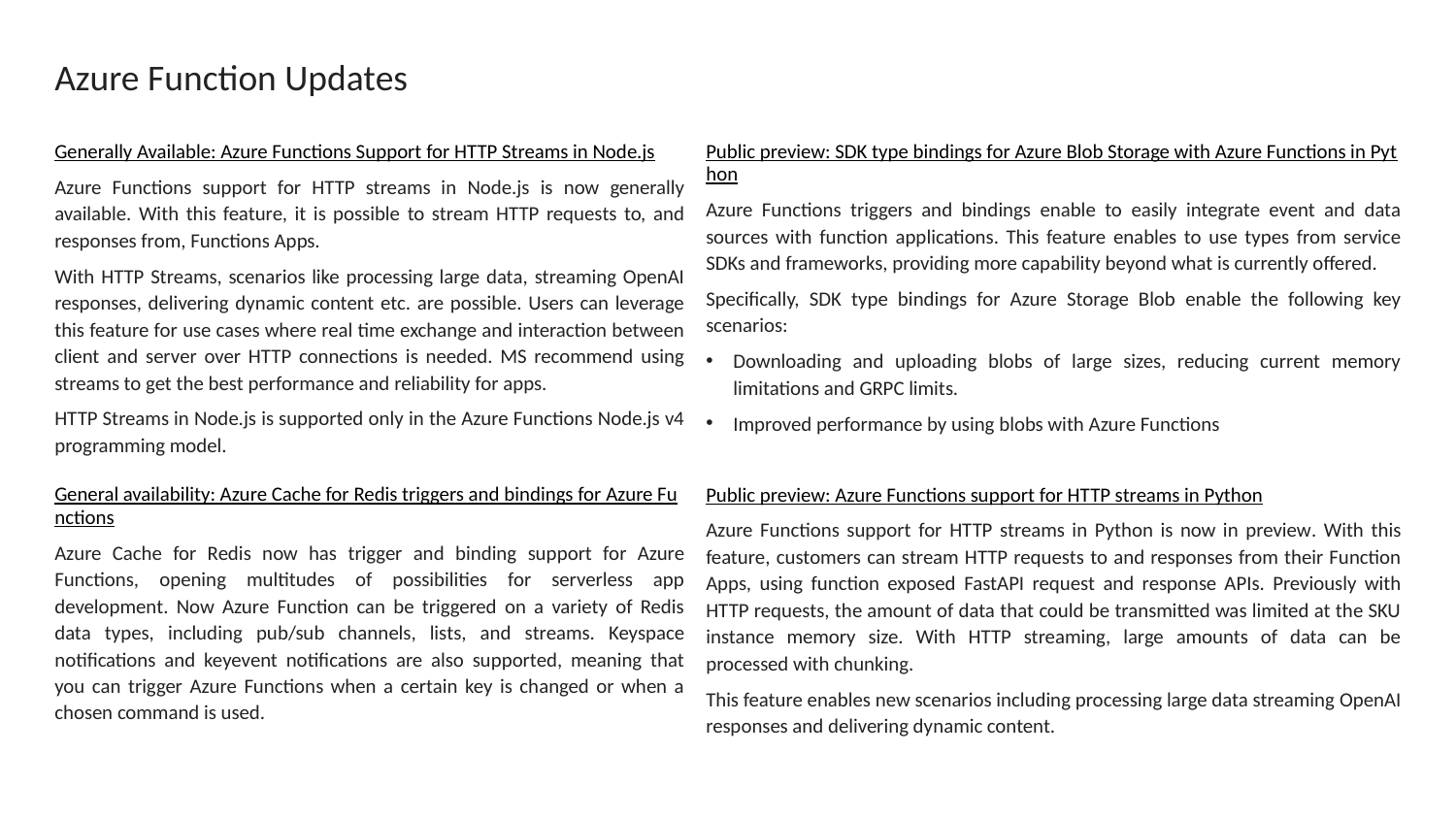

# Azure Function Updates
Generally Available: Azure Functions Support for HTTP Streams in Node.js
Azure Functions support for HTTP streams in Node.js is now generally available. With this feature, it is possible to stream HTTP requests to, and responses from, Functions Apps.
With HTTP Streams, scenarios like processing large data, streaming OpenAI responses, delivering dynamic content etc. are possible. Users can leverage this feature for use cases where real time exchange and interaction between client and server over HTTP connections is needed. MS recommend using streams to get the best performance and reliability for apps.
HTTP Streams in Node.js is supported only in the Azure Functions Node.js v4 programming model.

Public preview: SDK type bindings for Azure Blob Storage with Azure Functions in Python
Azure Functions triggers and bindings enable to easily integrate event and data sources with function applications. This feature enables to use types from service SDKs and frameworks, providing more capability beyond what is currently offered.
Specifically, SDK type bindings for Azure Storage Blob enable the following key scenarios:
Downloading and uploading blobs of large sizes, reducing current memory limitations and GRPC limits.
Improved performance by using blobs with Azure Functions
General availability: Azure Cache for Redis triggers and bindings for Azure Functions
Azure Cache for Redis now has trigger and binding support for Azure Functions, opening multitudes of possibilities for serverless app development. Now Azure Function can be triggered on a variety of Redis data types, including pub/sub channels, lists, and streams. Keyspace notifications and keyevent notifications are also supported, meaning that you can trigger Azure Functions when a certain key is changed or when a chosen command is used.

Public preview: Azure Functions support for HTTP streams in Python
Azure Functions support for HTTP streams in Python is now in preview. With this feature, customers can stream HTTP requests to and responses from their Function Apps, using function exposed FastAPI request and response APIs. Previously with HTTP requests, the amount of data that could be transmitted was limited at the SKU instance memory size. With HTTP streaming, large amounts of data can be processed with chunking.
This feature enables new scenarios including processing large data streaming OpenAI responses and delivering dynamic content.